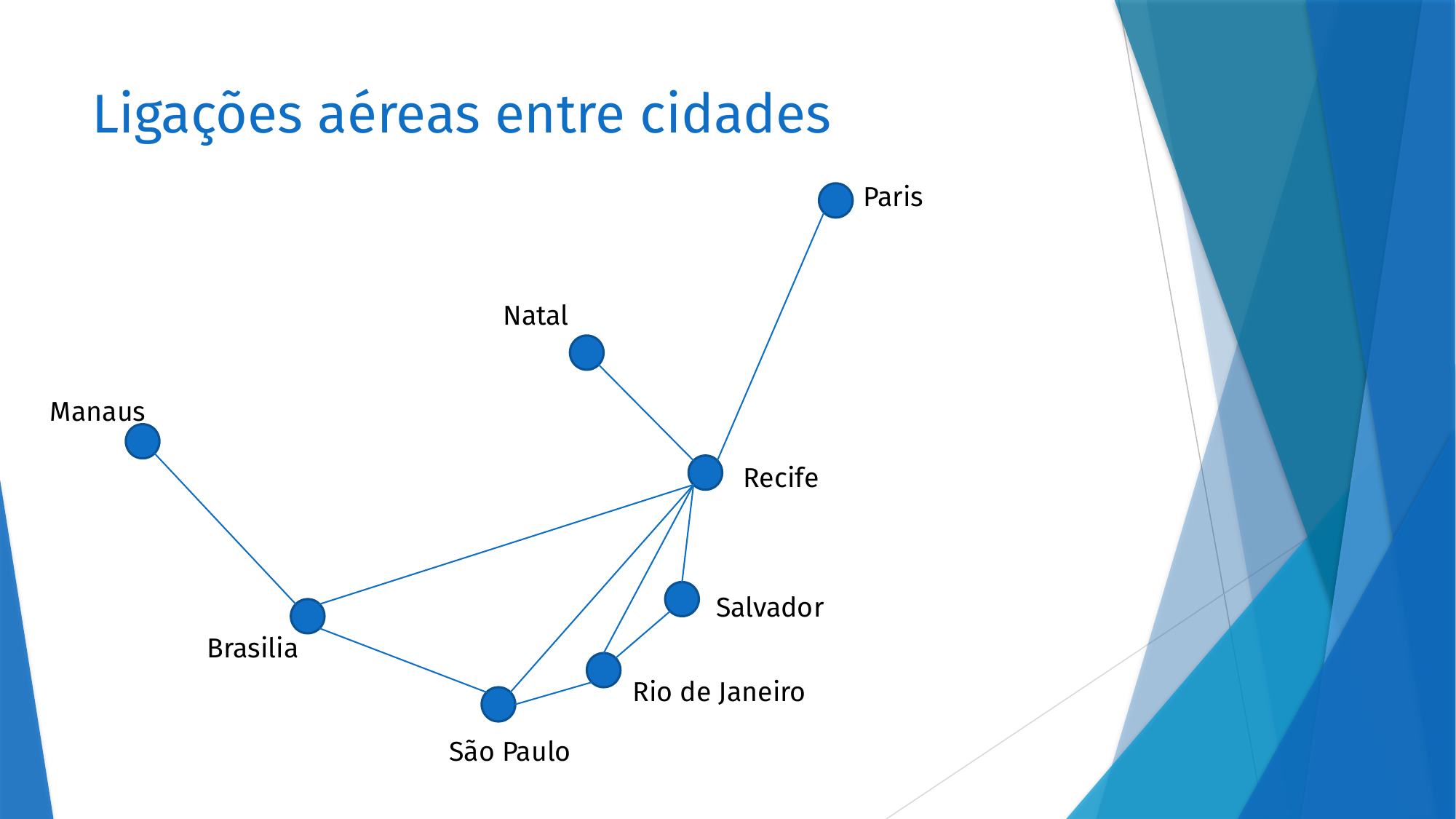

# Ligações aéreas entre cidades
Paris

Natal

Manaus

Recife

Salvador

Brasilia

Rio de Janeiro

São Paulo